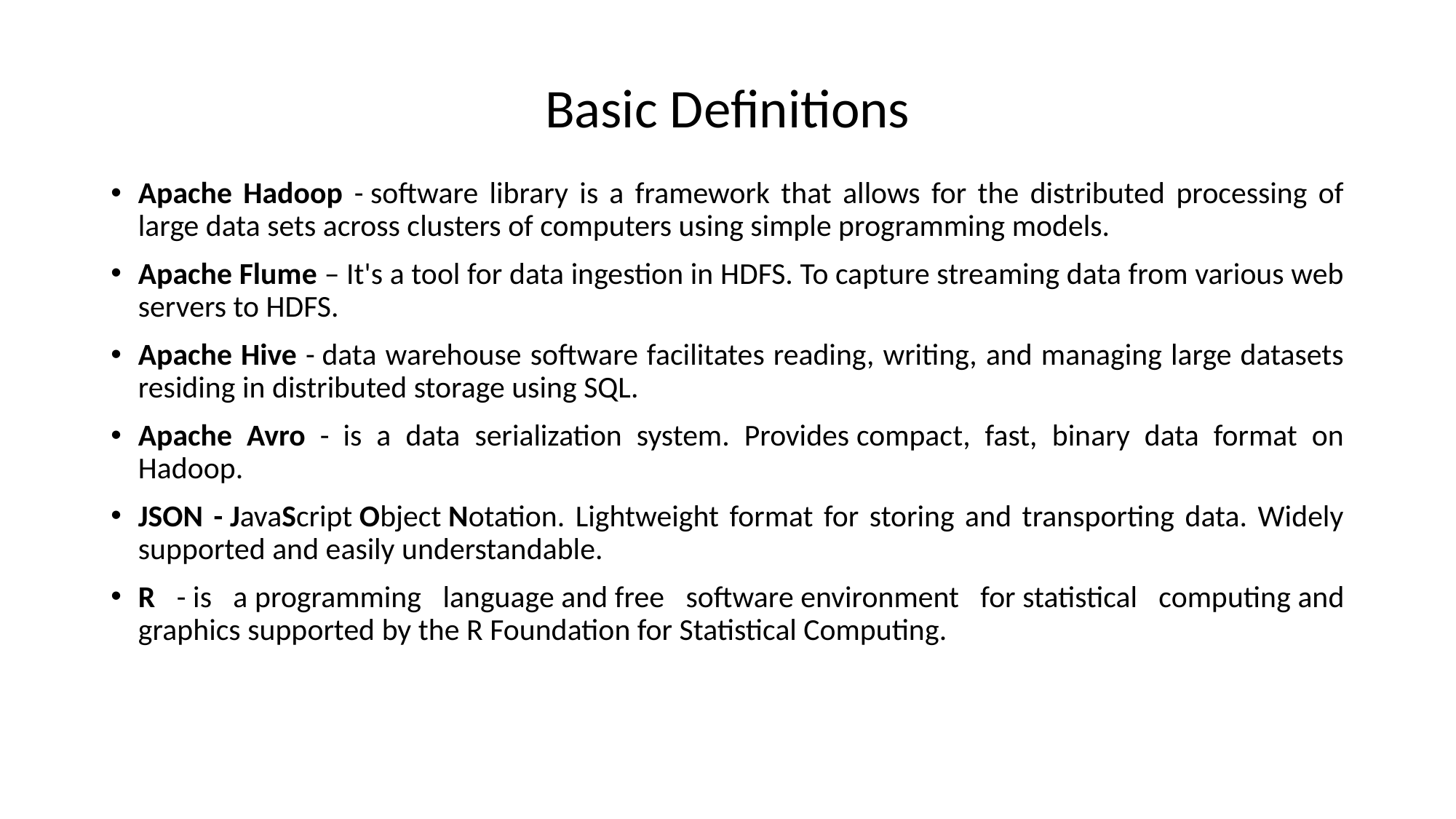

# Basic Definitions
Apache Hadoop - software library is a framework that allows for the distributed processing of large data sets across clusters of computers using simple programming models.
Apache Flume – It's a tool for data ingestion in HDFS. To capture streaming data from various web servers to HDFS.
Apache Hive - data warehouse software facilitates reading, writing, and managing large datasets residing in distributed storage using SQL.
Apache Avro -  is a data serialization system. Provides compact, fast, binary data format on Hadoop.
JSON - JavaScript Object Notation. Lightweight format for storing and transporting data. Widely supported and easily understandable.
R - is a programming language and free software environment for statistical computing and graphics supported by the R Foundation for Statistical Computing.